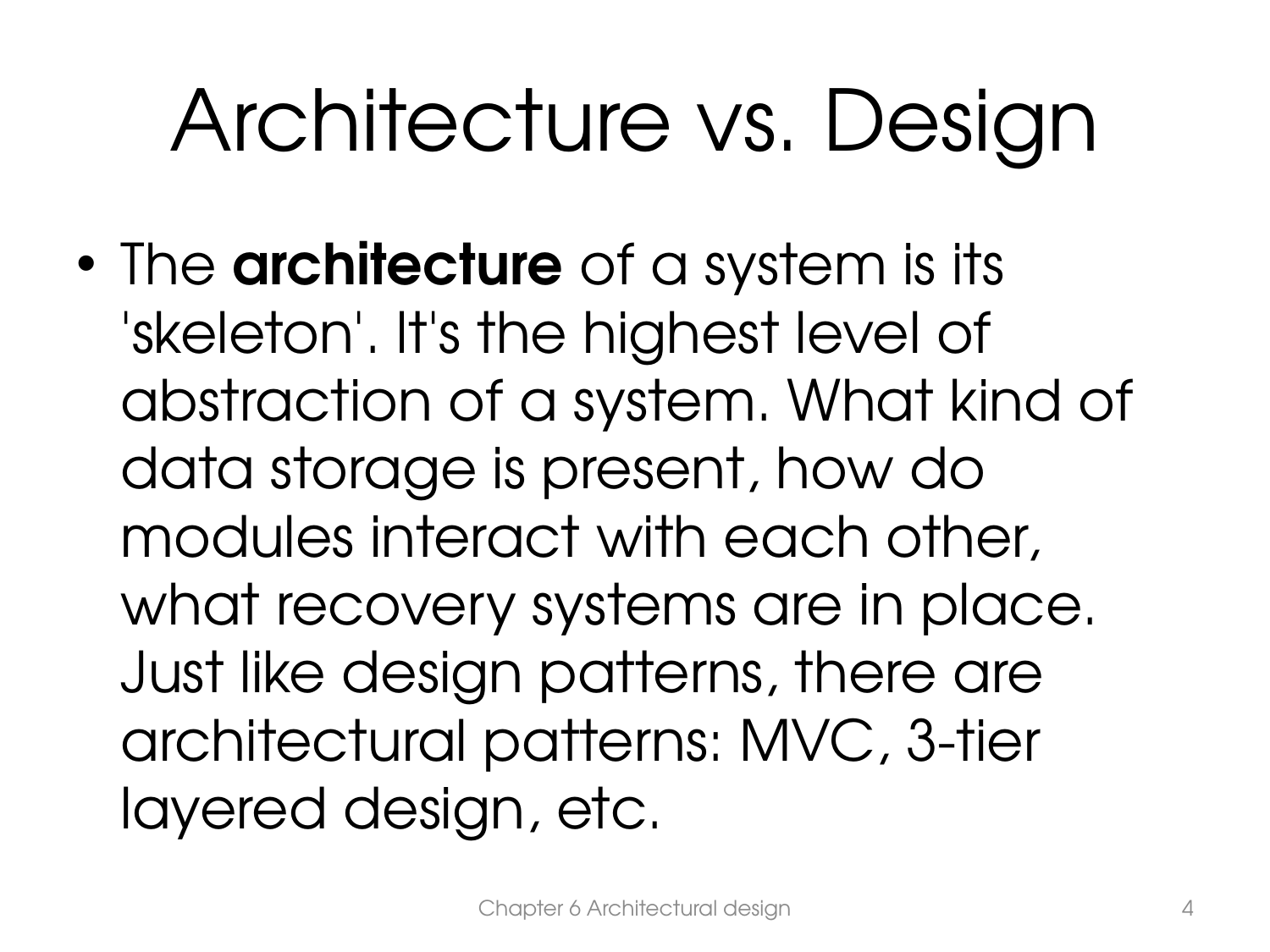

# Architecture vs. Design
The architecture of a system is its 'skeleton'. It's the highest level of abstraction of a system. What kind of data storage is present, how do modules interact with each other, what recovery systems are in place. Just like design patterns, there are architectural patterns: MVC, 3-tier layered design, etc.

Chapter 6 Architectural design
4